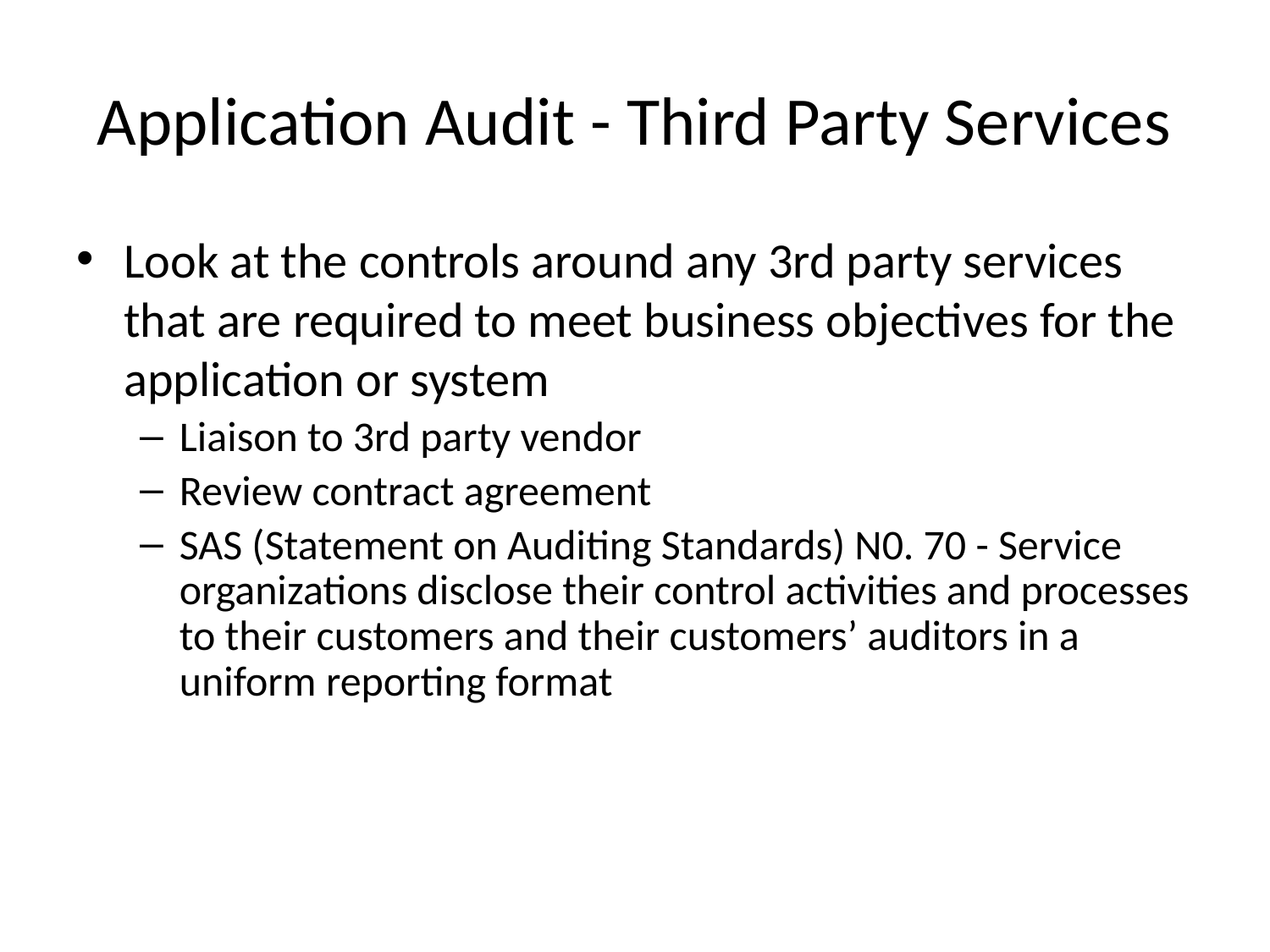

# Application Audit - Third Party Services
Look at the controls around any 3rd party services that are required to meet business objectives for the application or system
Liaison to 3rd party vendor
Review contract agreement
SAS (Statement on Auditing Standards) N0. 70 - Service organizations disclose their control activities and processes to their customers and their customers’ auditors in a uniform reporting format